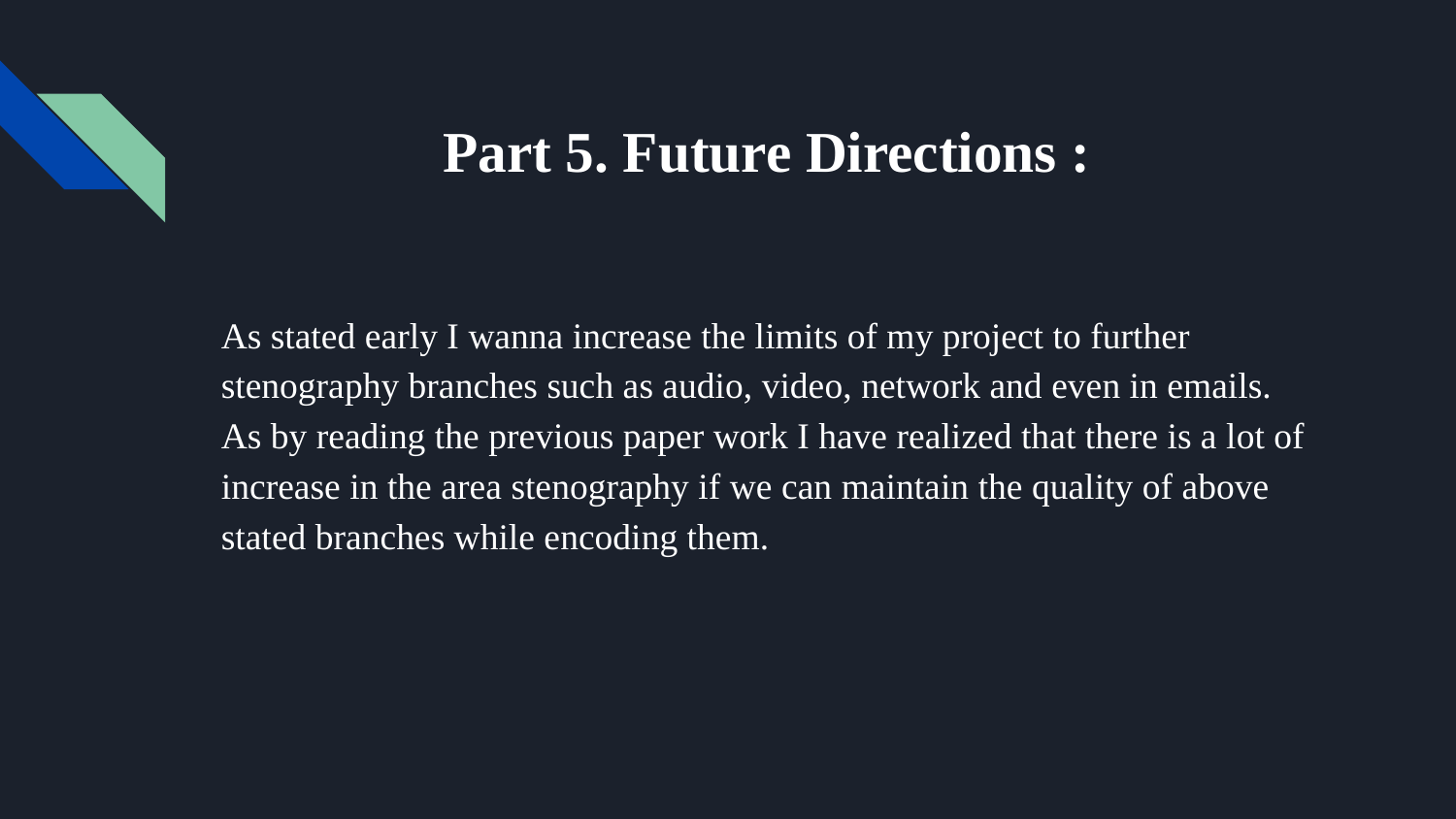

# Part 5. Future Directions :
As stated early I wanna increase the limits of my project to further stenography branches such as audio, video, network and even in emails. As by reading the previous paper work I have realized that there is a lot of increase in the area stenography if we can maintain the quality of above stated branches while encoding them.